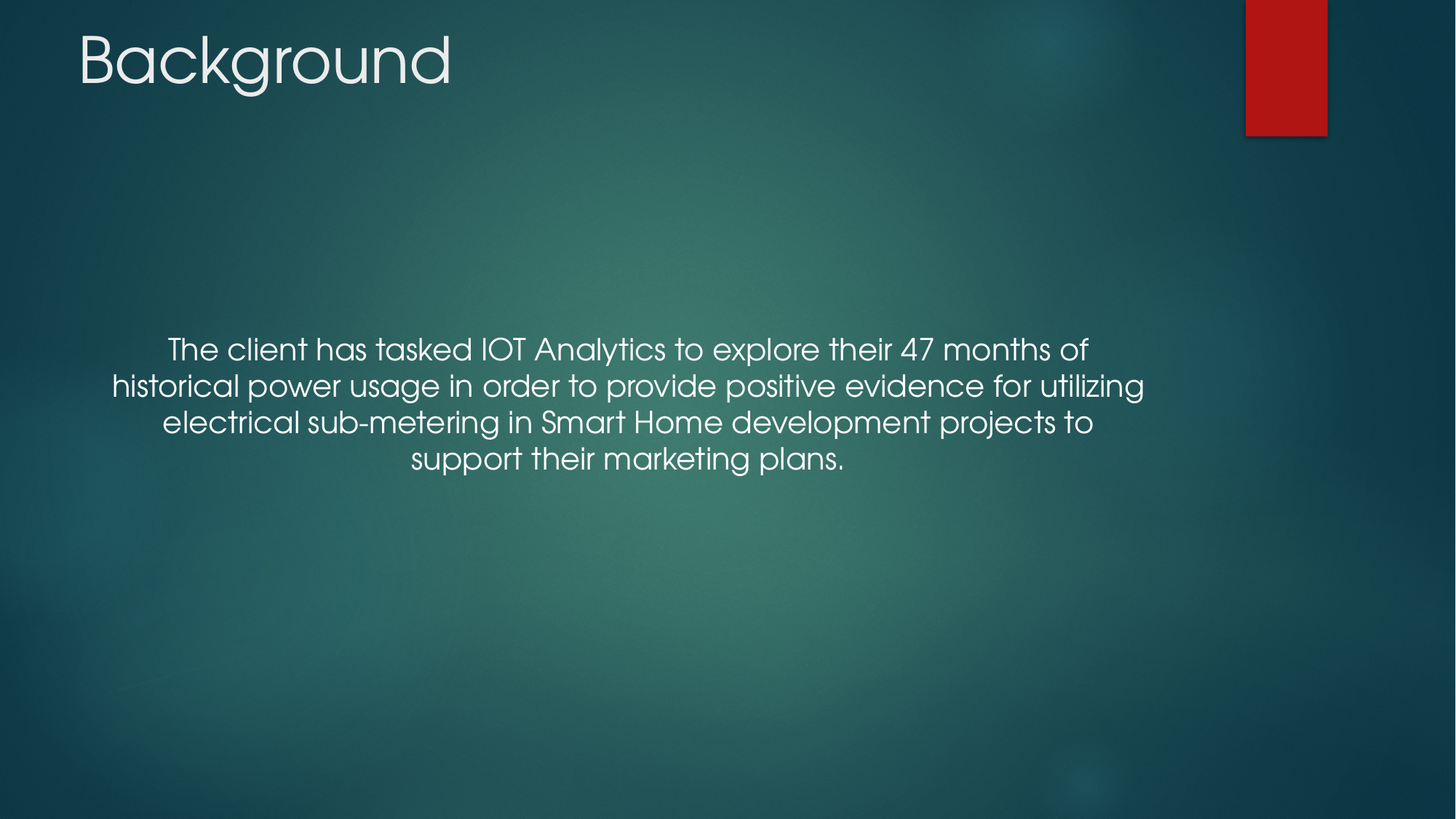

# Background

The client has tasked IOT Analytics to explore their 47 months of historical power usage in order to provide positive evidence for utilizing electrical sub-metering in Smart Home development projects to support their marketing plans.